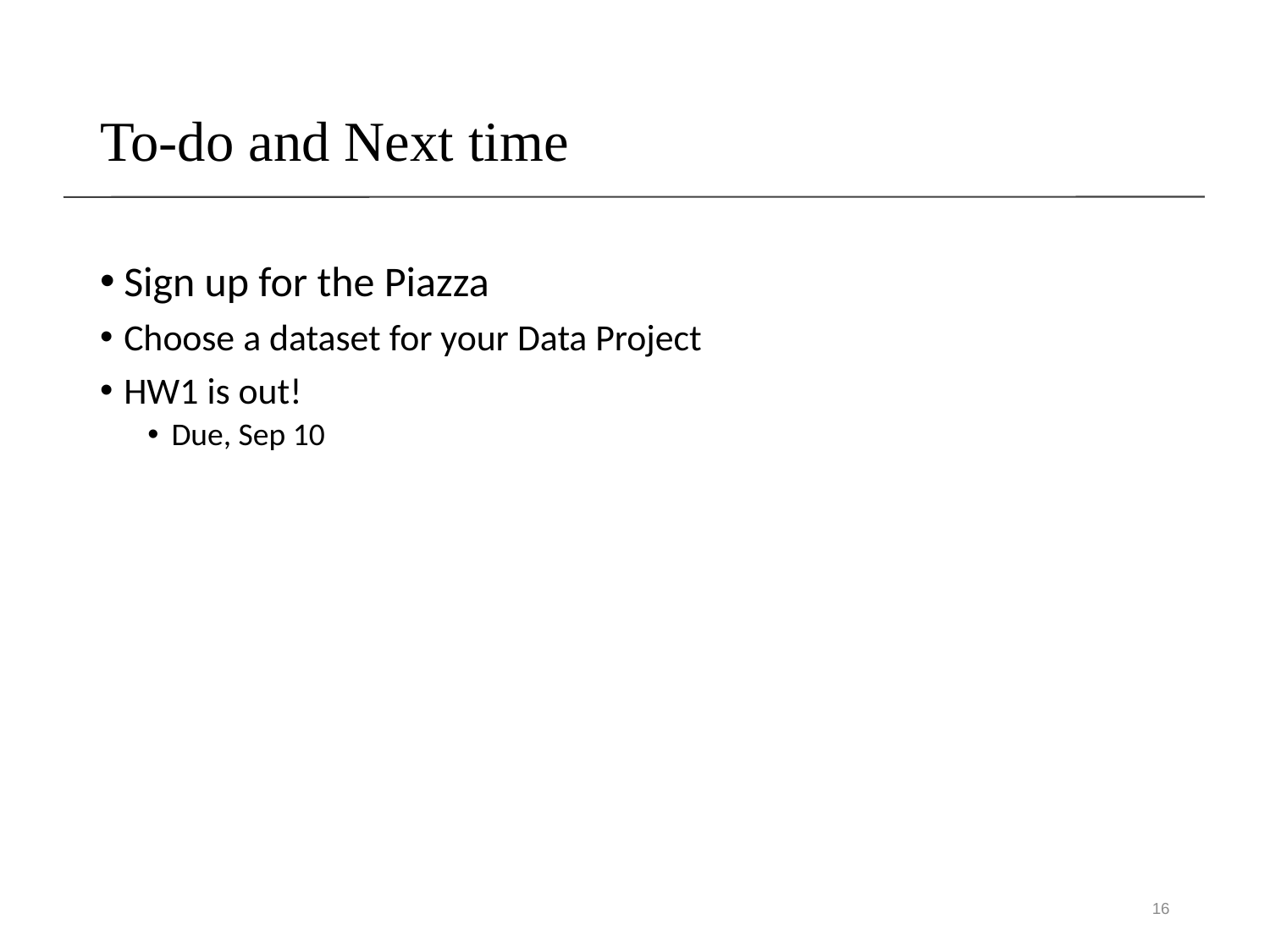

# To-do and Next time
Sign up for the Piazza
Choose a dataset for your Data Project
HW1 is out!
Due, Sep 10
16